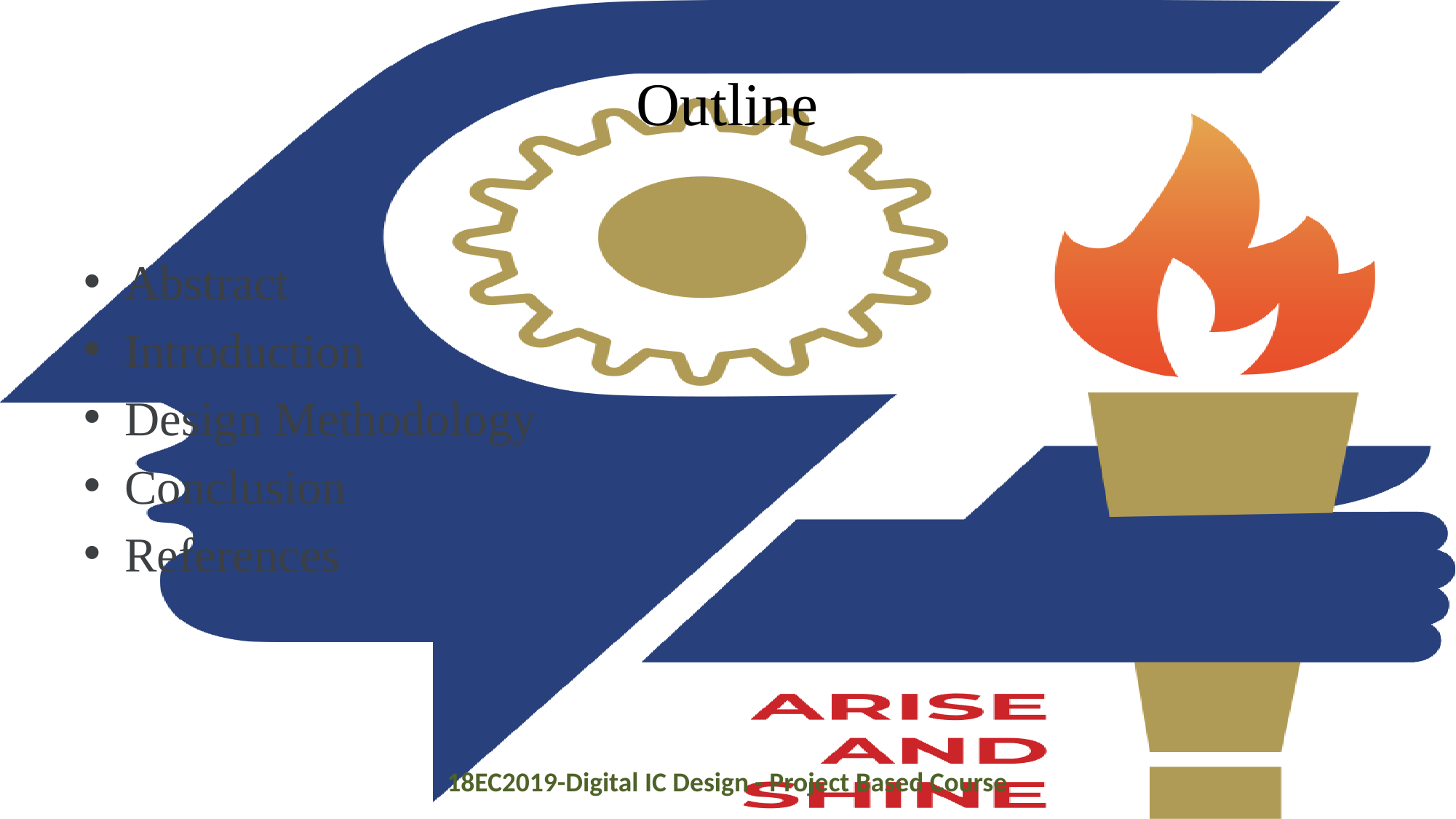

# Outline
Abstract
Introduction
Design Methodology
Conclusion
References

18EC2019-Digital IC Design - Project Based Course